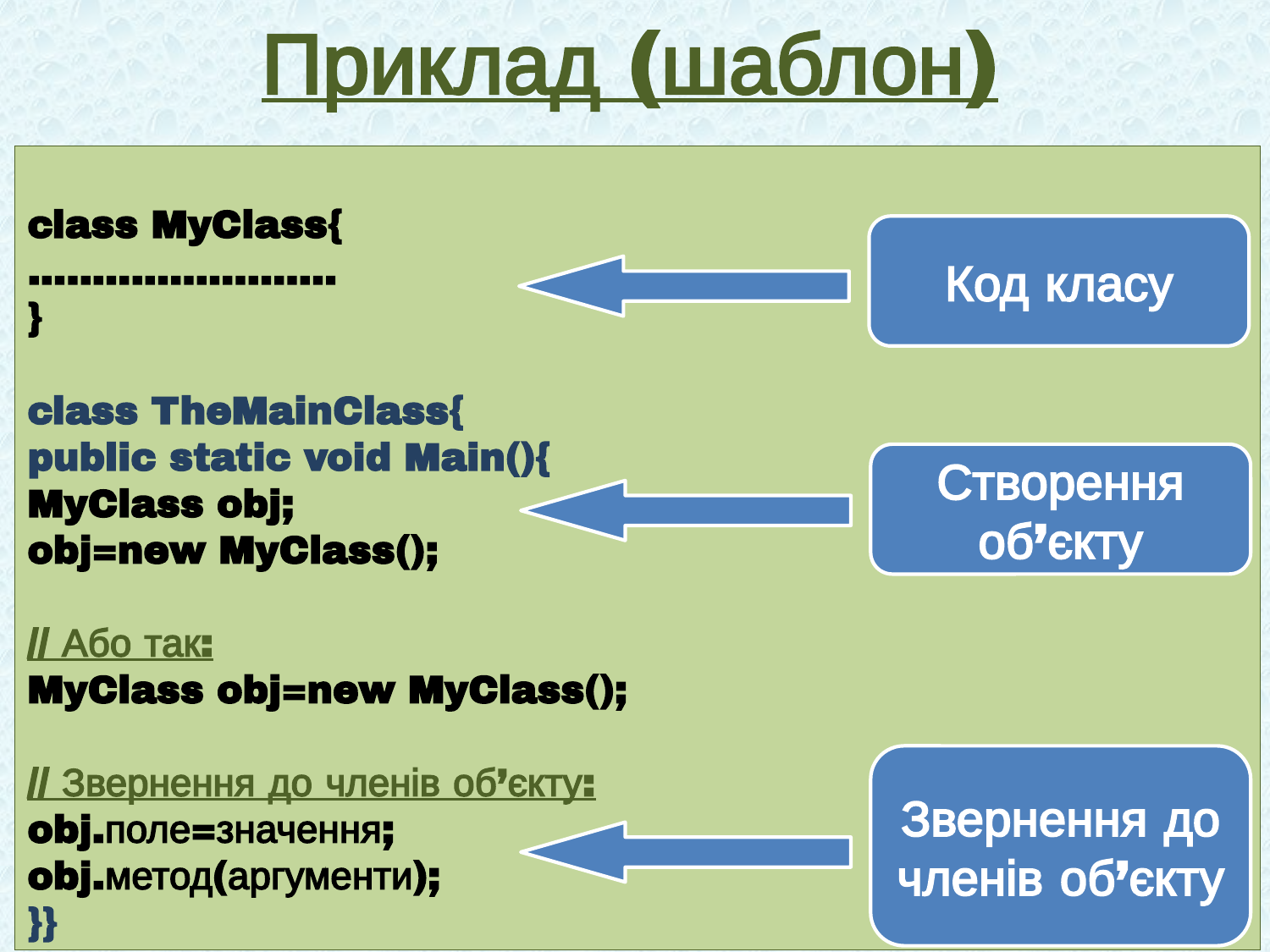

# Приклад (шаблон)

class MyClass{
........................
}

class TheMainClass{
public static void Main(){
MyClass obj;
obj=new MyClass();

// Або так:
MyClass obj=new MyClass();

// Звернення до членів об’єкту:
obj.поле=значення;
obj.метод(аргументи);
}}
Код класу

Створення об’єкту

Звернення до членів об’єкту